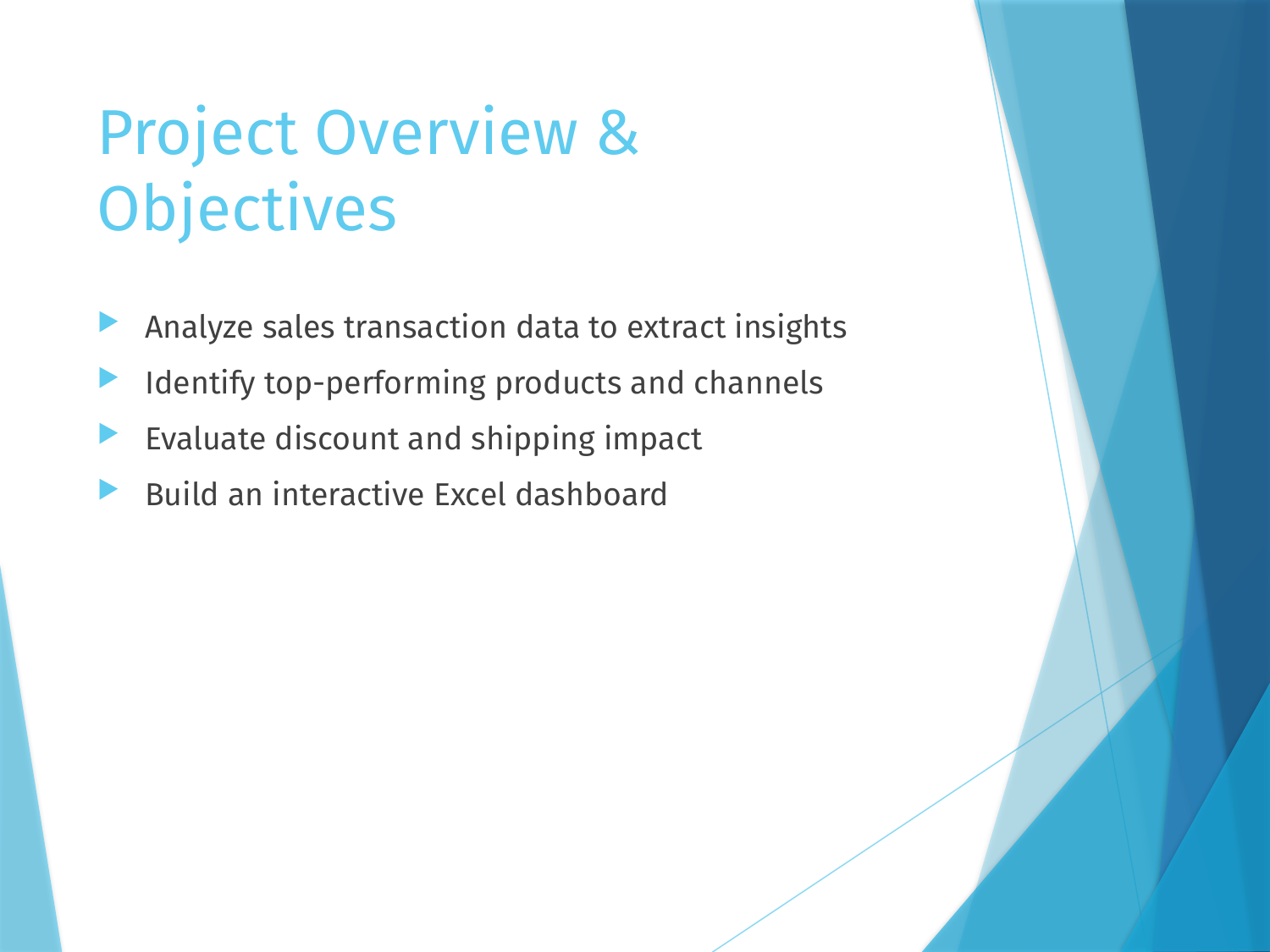

# Project Overview & Objectives
Analyze sales transaction data to extract insights
Identify top-performing products and channels
Evaluate discount and shipping impact
Build an interactive Excel dashboard